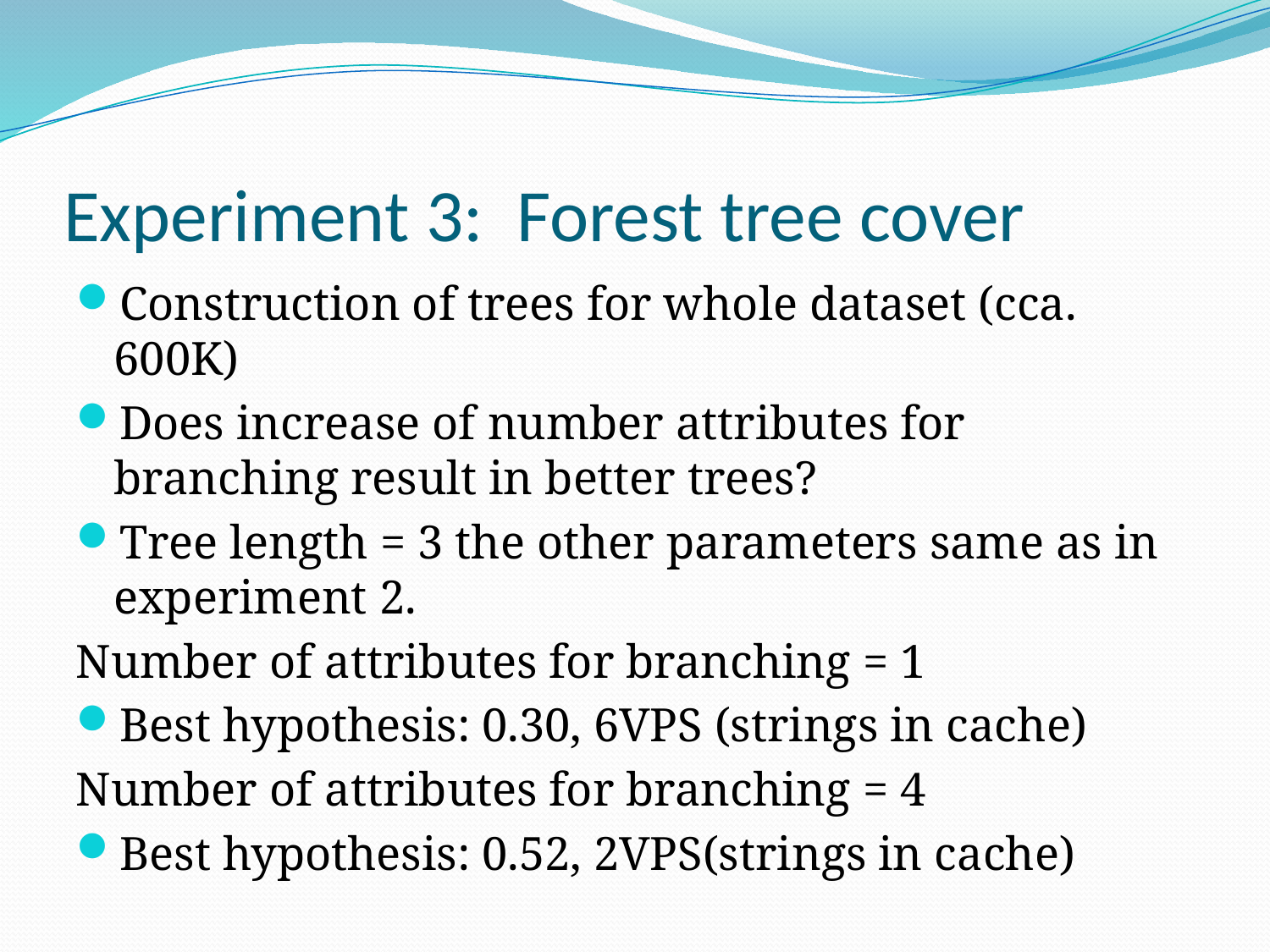

# Experiment 3:  Forest tree cover
Construction of trees for whole dataset (cca. 600K)
Does increase of number attributes for branching result in better trees?
Tree length = 3 the other parameters same as in experiment 2.
Number of attributes for branching = 1
Best hypothesis: 0.30, 6VPS (strings in cache)
Number of attributes for branching = 4
Best hypothesis: 0.52, 2VPS(strings in cache)